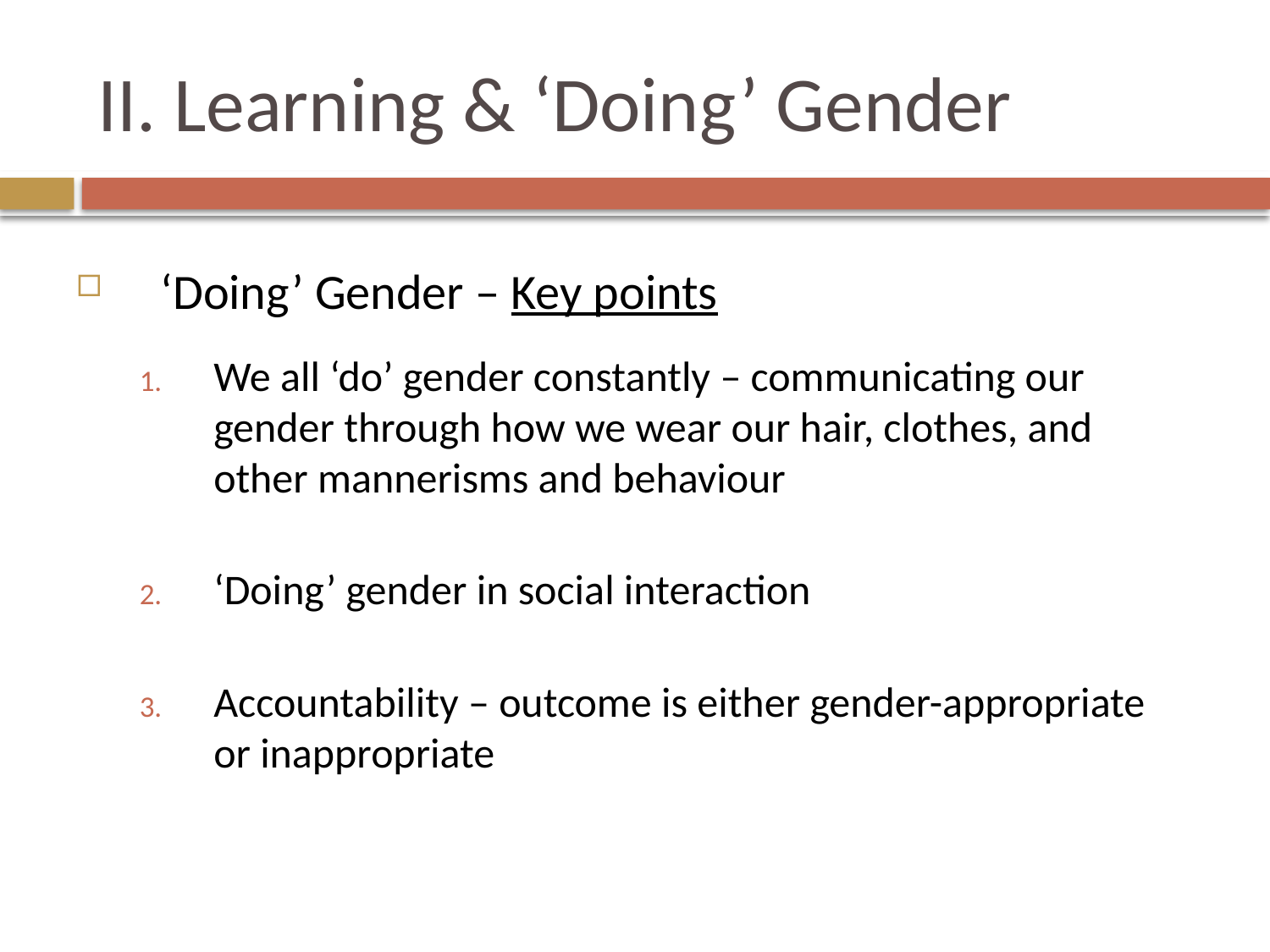

# II. Learning & ‘Doing’ Gender
‘Doing’ Gender – Key points
We all ‘do’ gender constantly – communicating our gender through how we wear our hair, clothes, and other mannerisms and behaviour
‘Doing’ gender in social interaction
Accountability – outcome is either gender-appropriate or inappropriate